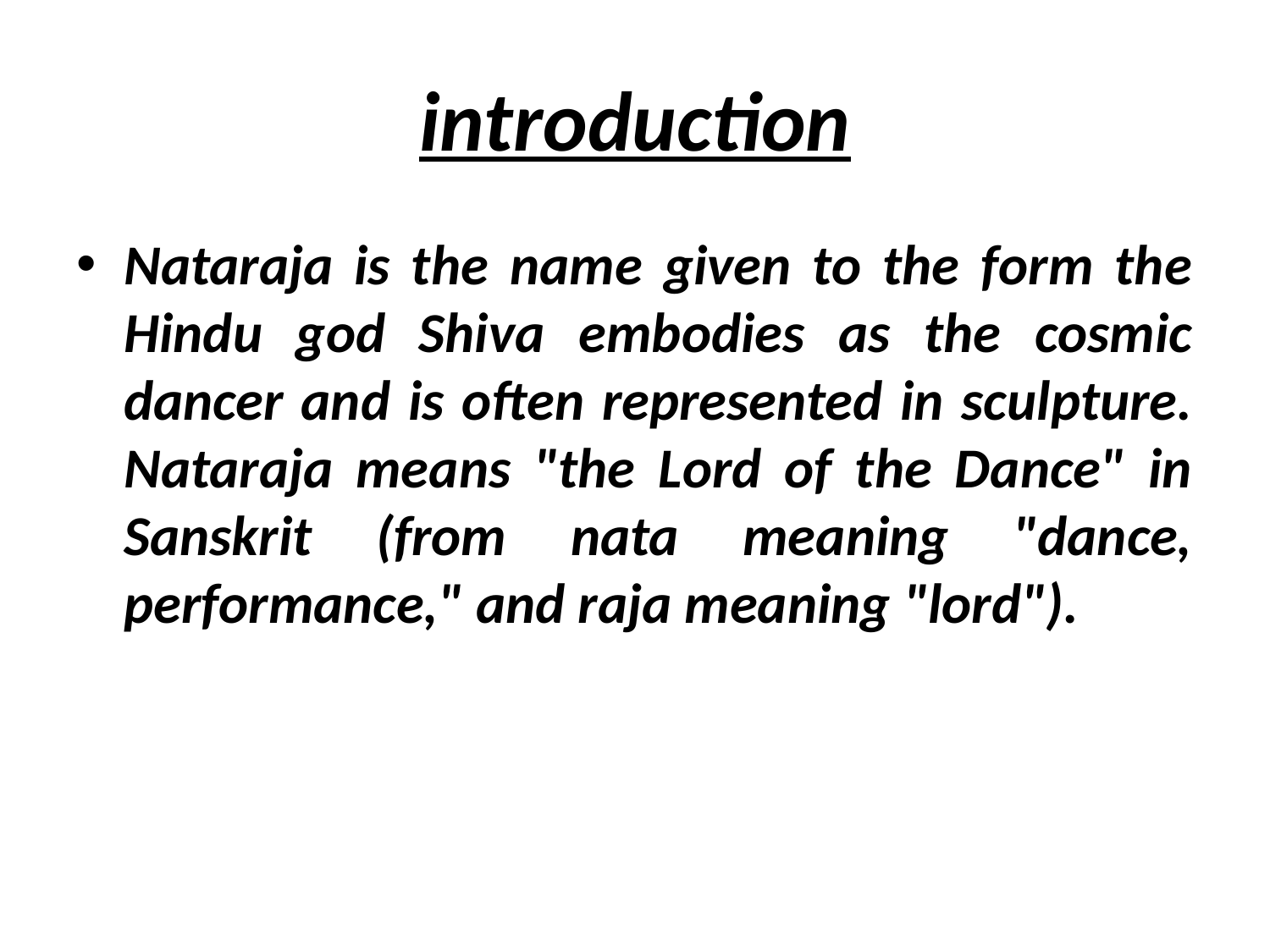

# introduction
Nataraja is the name given to the form the Hindu god Shiva embodies as the cosmic dancer and is often represented in sculpture. Nataraja means "the Lord of the Dance" in Sanskrit (from nata meaning "dance, performance," and raja meaning "lord").